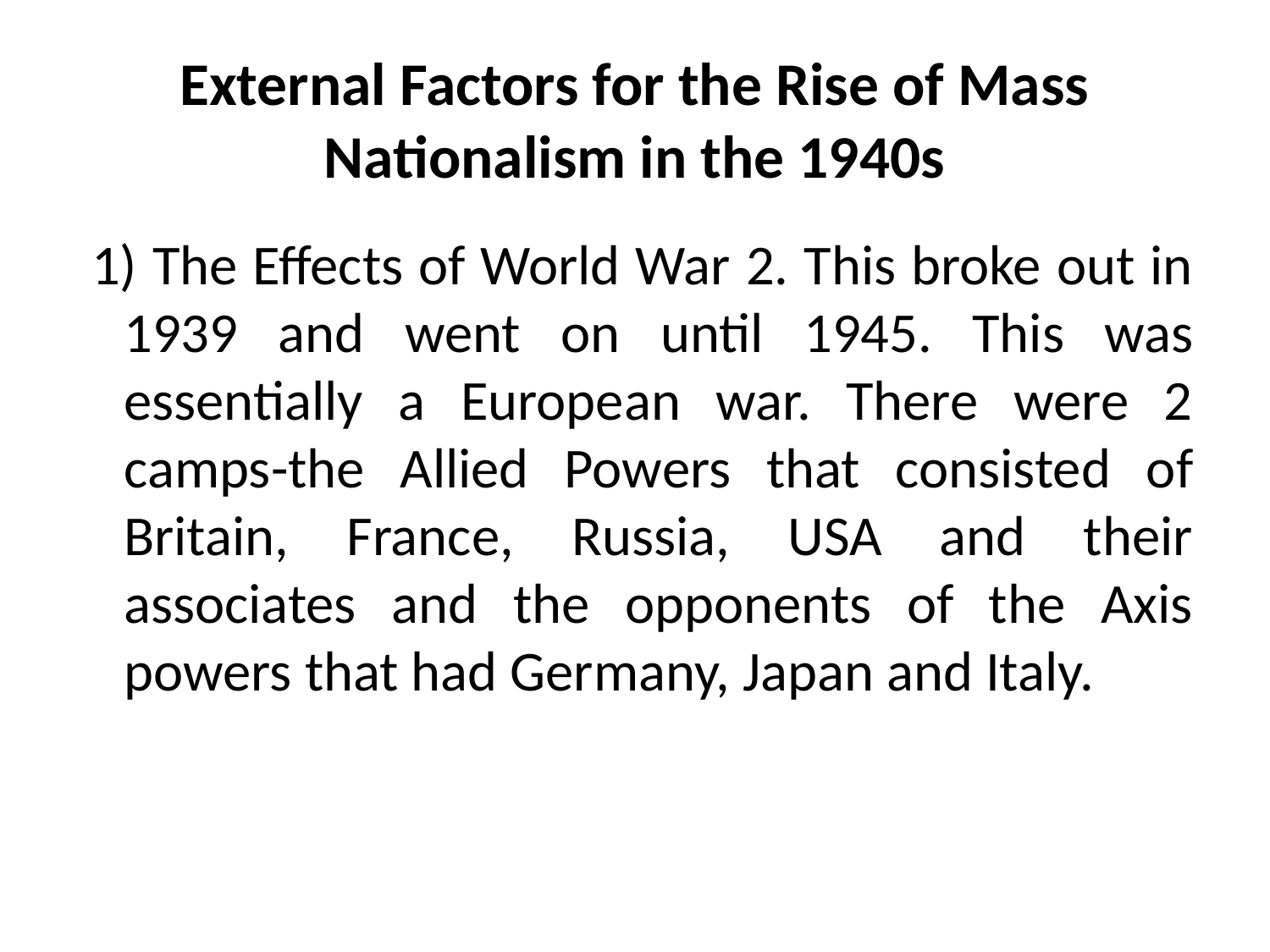

# External Factors for the Rise of Mass Nationalism in the 1940s
 1) The Effects of World War 2. This broke out in 1939 and went on until 1945. This was essentially a European war. There were 2 camps-the Allied Powers that consisted of Britain, France, Russia, USA and their associates and the opponents of the Axis powers that had Germany, Japan and Italy.